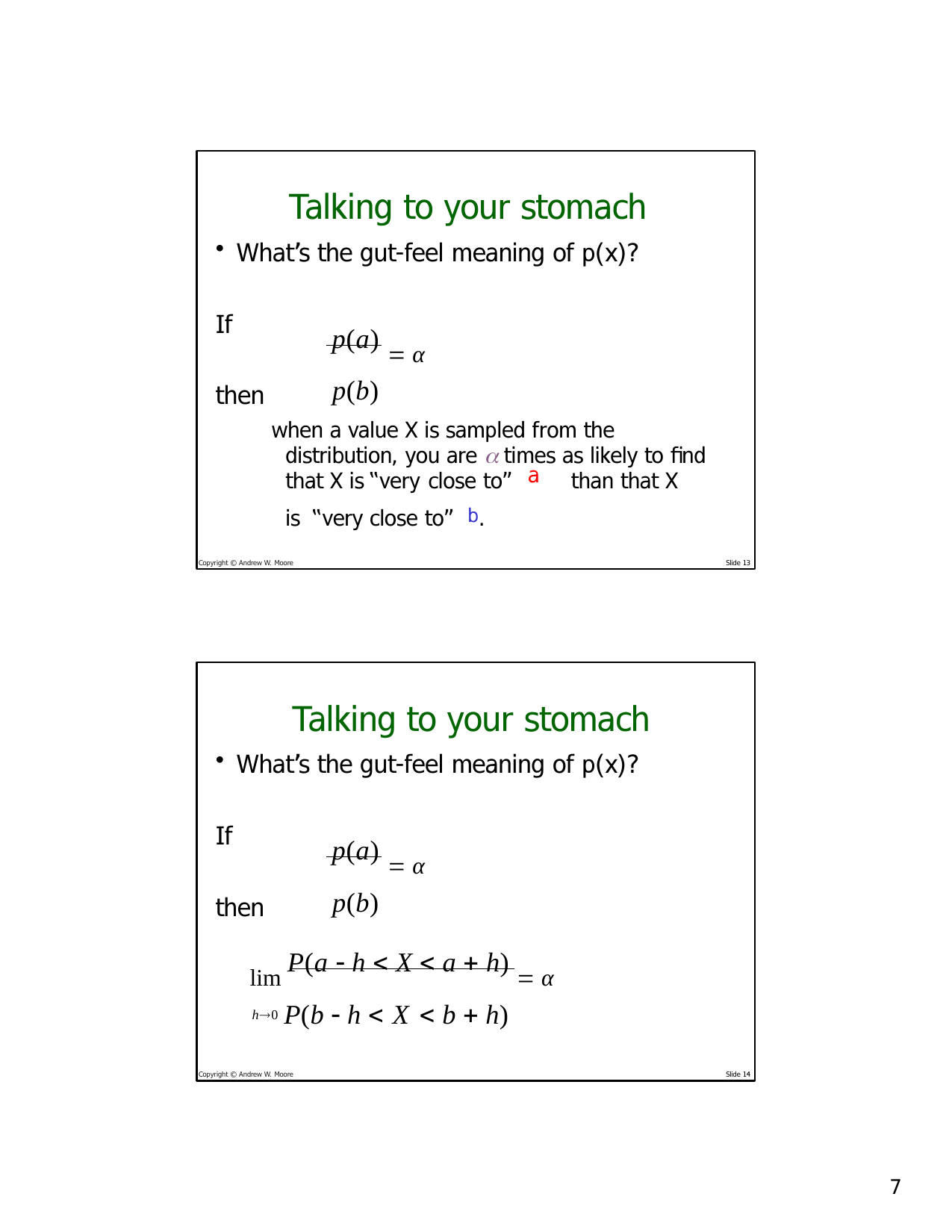

# Talking to your stomach
What’s the gut-feel meaning of p(x)?
p(a) = α
p(b)
If

then
when a value X is sampled from the  distribution, you are α times as likely to find
a
that X is “very close to”	than that X is  “very close to”  b	.
Copyright © Andrew W. Moore
Slide 13

Talking to your stomach
What’s the gut-feel meaning of p(x)?
p(a) = α
p(b)
If

then
lim P(a − h < X < a + h) = α
h→0 P(b − h < X < b + h)

Copyright © Andrew W. Moore
Slide 14
7